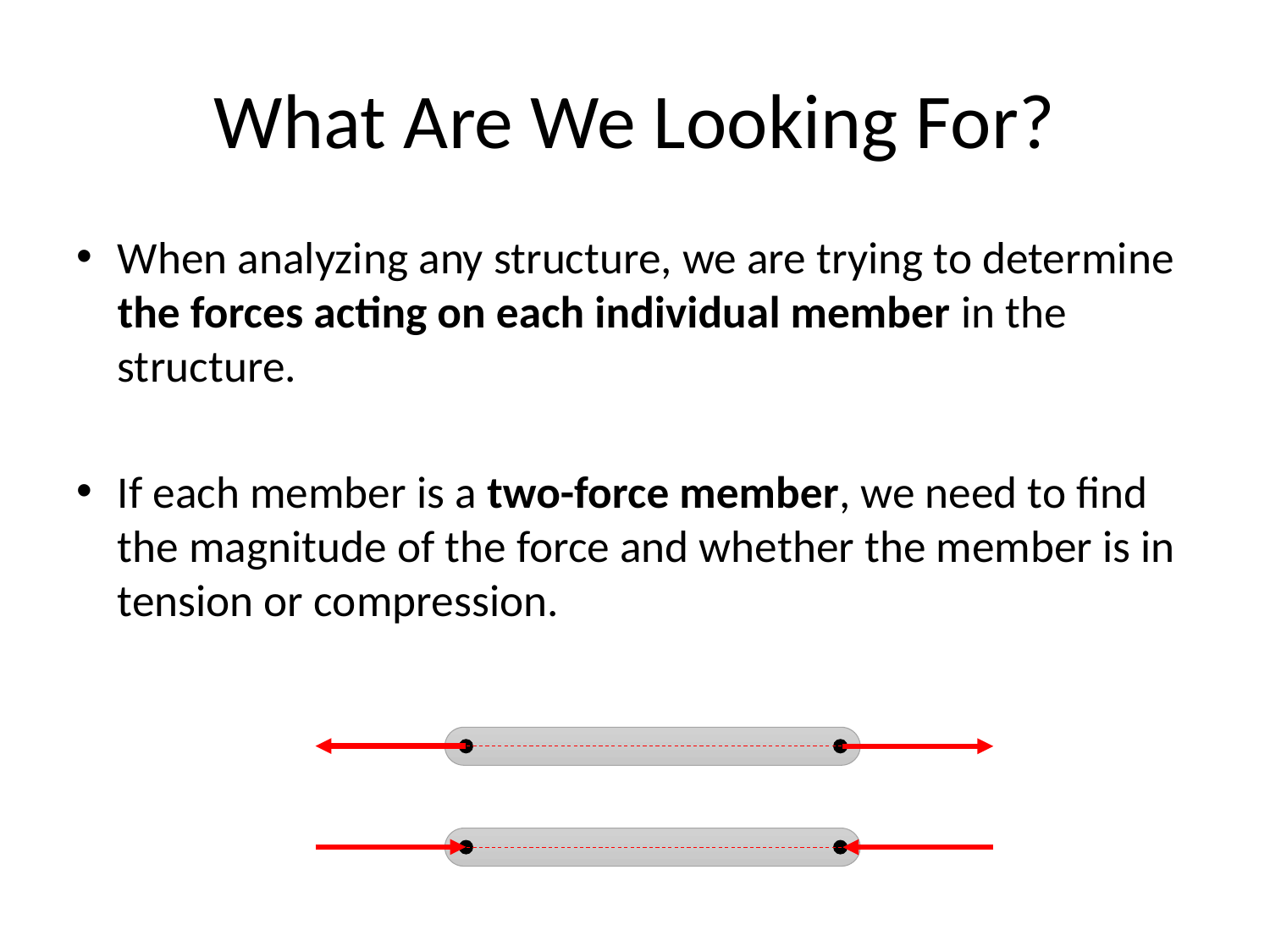

# What Are We Looking For?
When analyzing any structure, we are trying to determine the forces acting on each individual member in the structure.

If each member is a two-force member, we need to find the magnitude of the force and whether the member is in tension or compression.